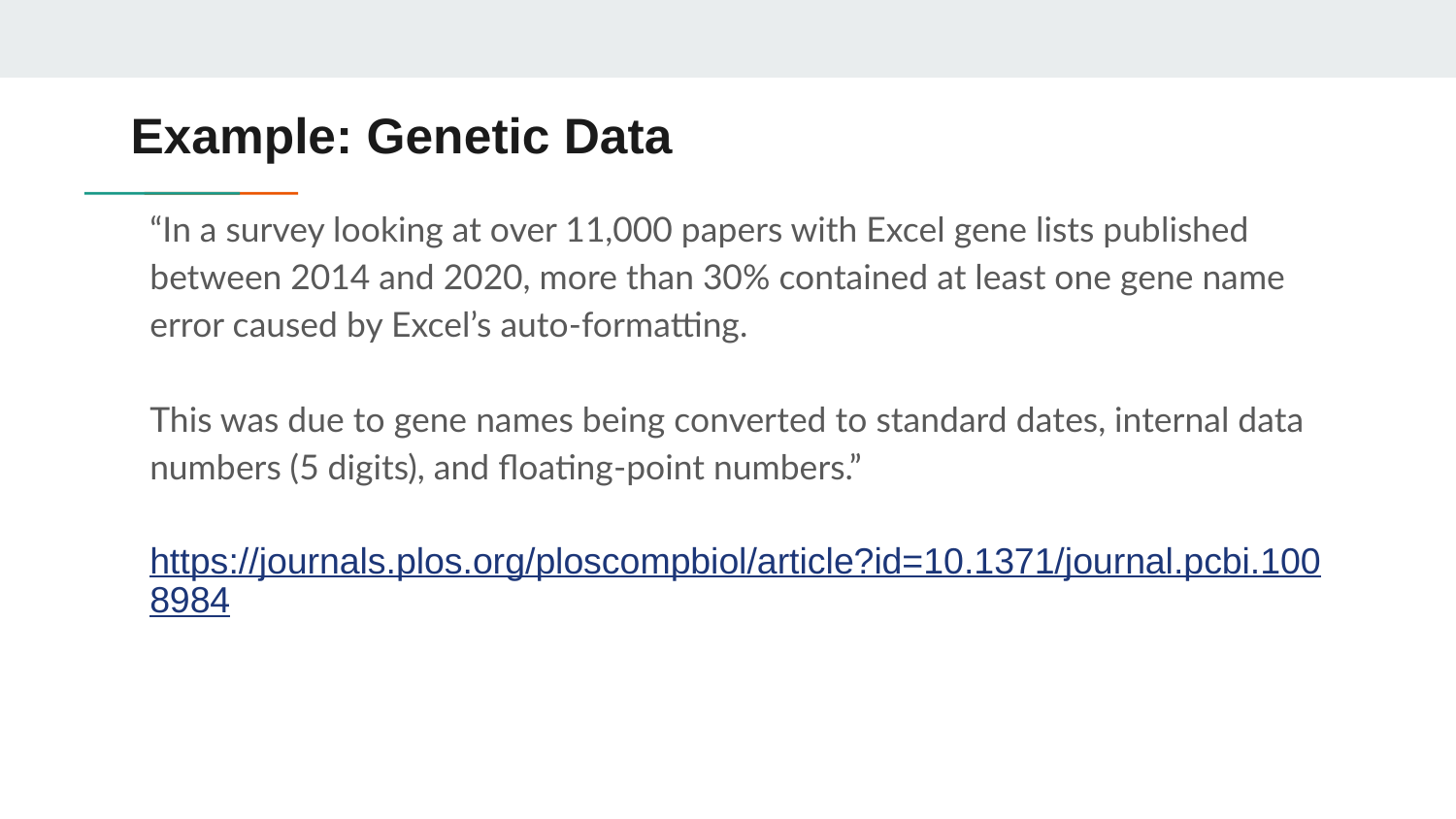

# Example: Genetic Data
“In a survey looking at over 11,000 papers with Excel gene lists published between 2014 and 2020, more than 30% contained at least one gene name error caused by Excel’s auto-formatting.

This was due to gene names being converted to standard dates, internal data numbers (5 digits), and floating-point numbers.”

https://journals.plos.org/ploscompbiol/article?id=10.1371/journal.pcbi.1008984